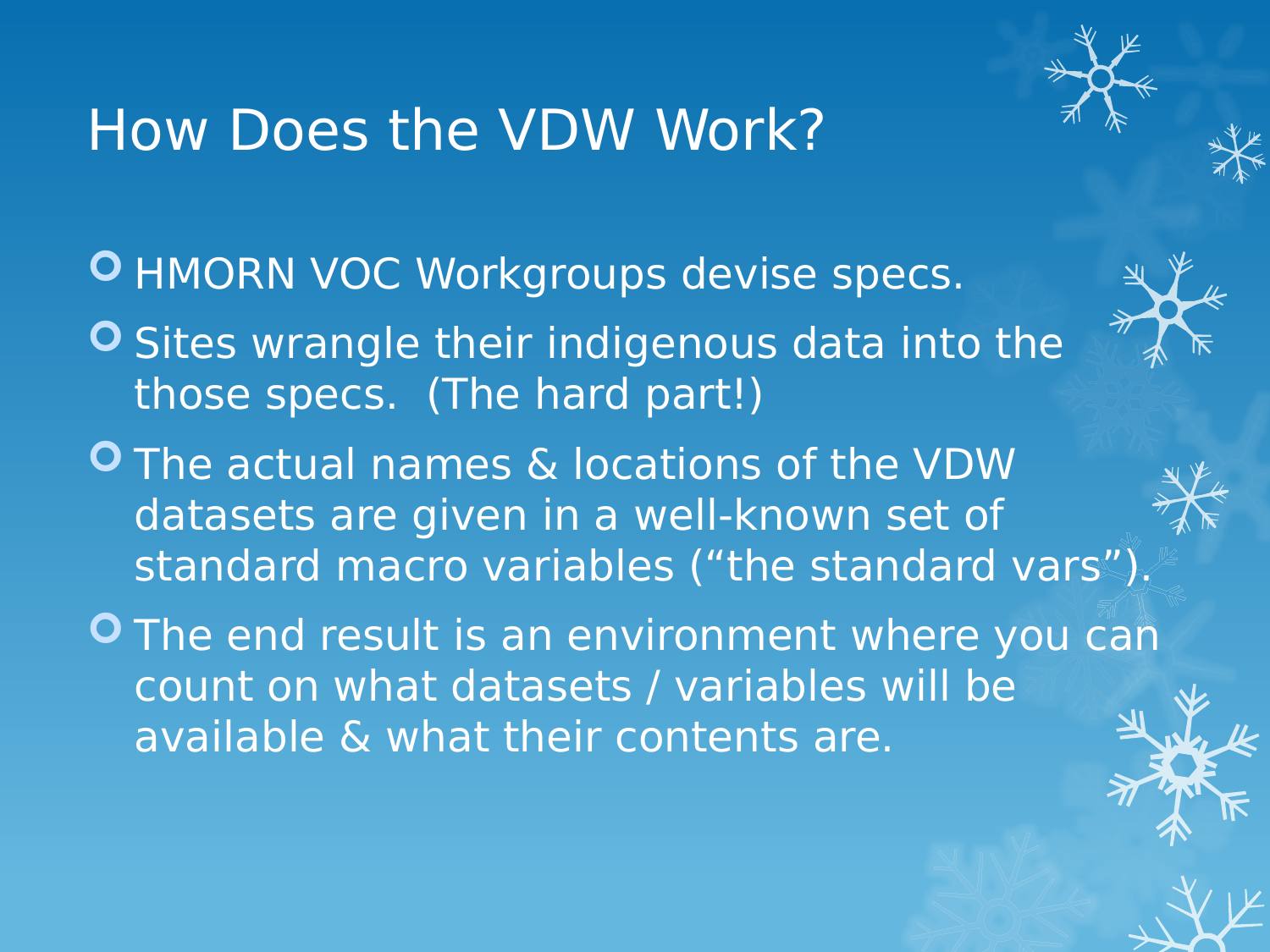

# How Does the VDW Work?
HMORN VOC Workgroups devise specs.
Sites wrangle their indigenous data into the those specs.  (The hard part!)
The actual names & locations of the VDW datasets are given in a well-known set of standard macro variables (“the standard vars”).
The end result is an environment where you can count on what datasets / variables will be available & what their contents are.